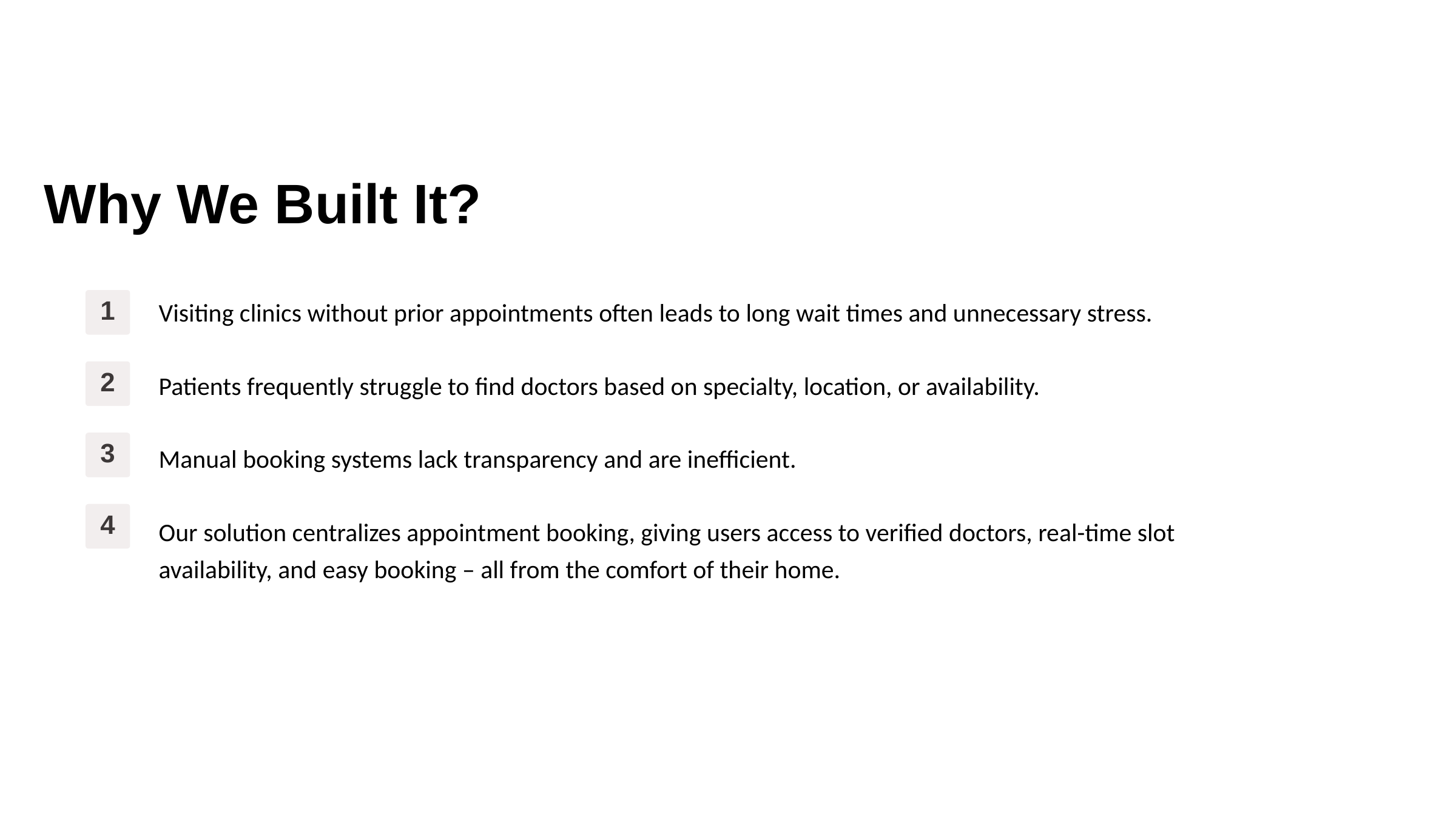

Why We Built It?

Visiting clinics without prior appointments often leads to long wait times and unnecessary stress.

Patients frequently struggle to find doctors based on specialty, location, or availability.

Manual booking systems lack transparency and are inefficient.

Our solution centralizes appointment booking, giving users access to verified doctors, real-time slot availability, and easy booking – all from the comfort of their home.
1

2

3

4